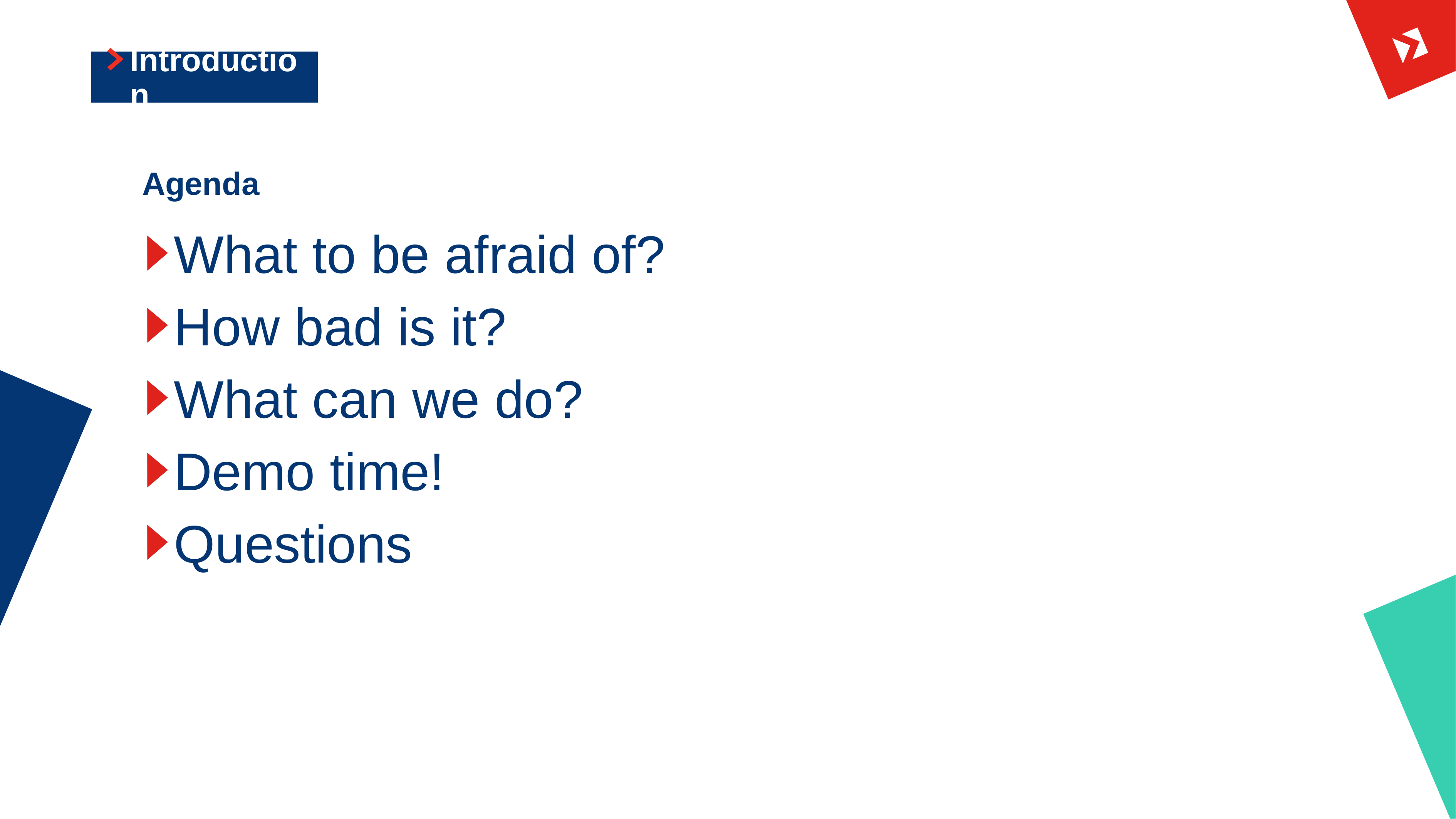

# Introduction
Agenda
What to be afraid of?
How bad is it?
What can we do?
Demo time!
Questions